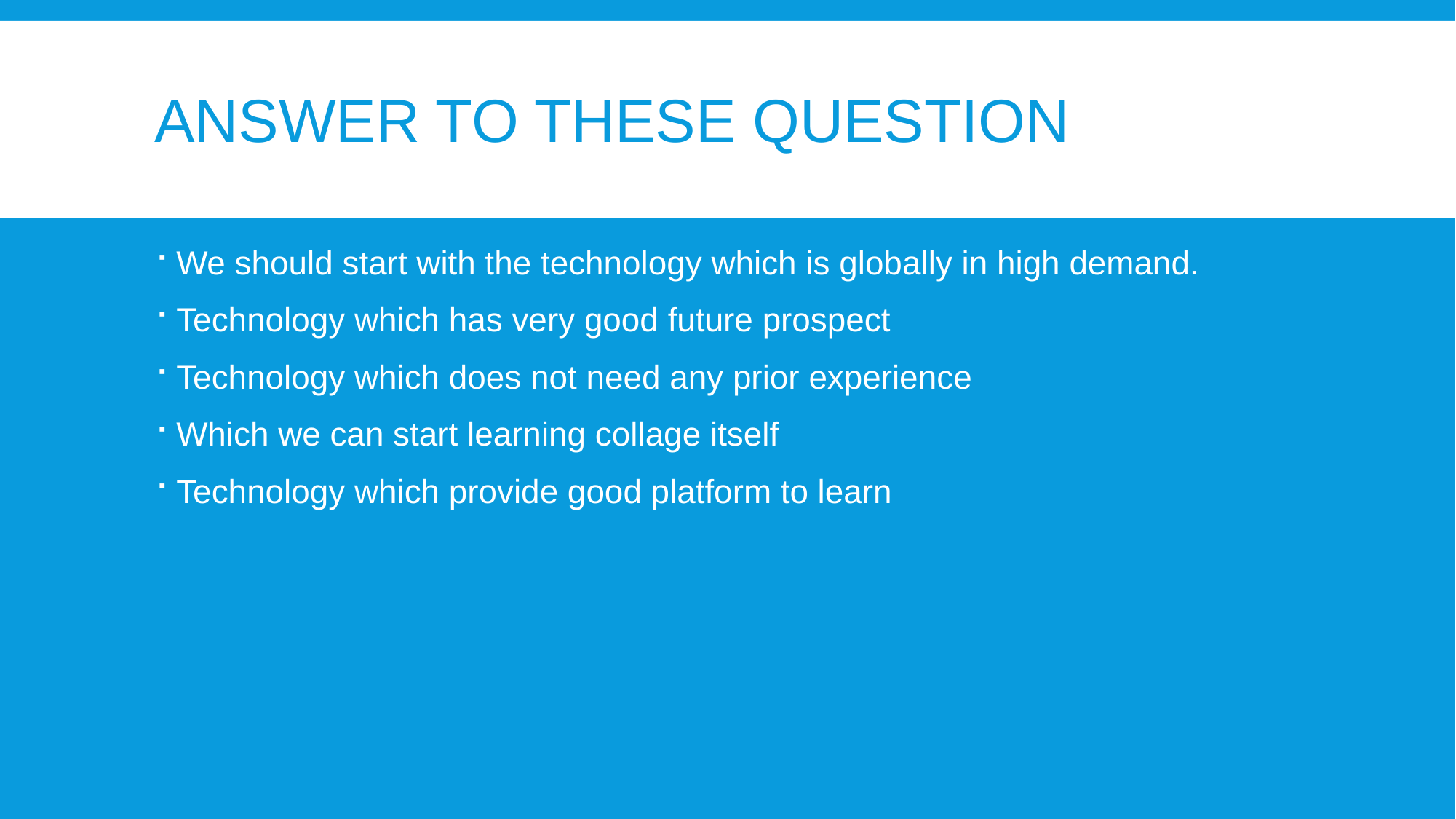

# Answer To these Question
We should start with the technology which is globally in high demand.
Technology which has very good future prospect
Technology which does not need any prior experience
Which we can start learning collage itself
Technology which provide good platform to learn